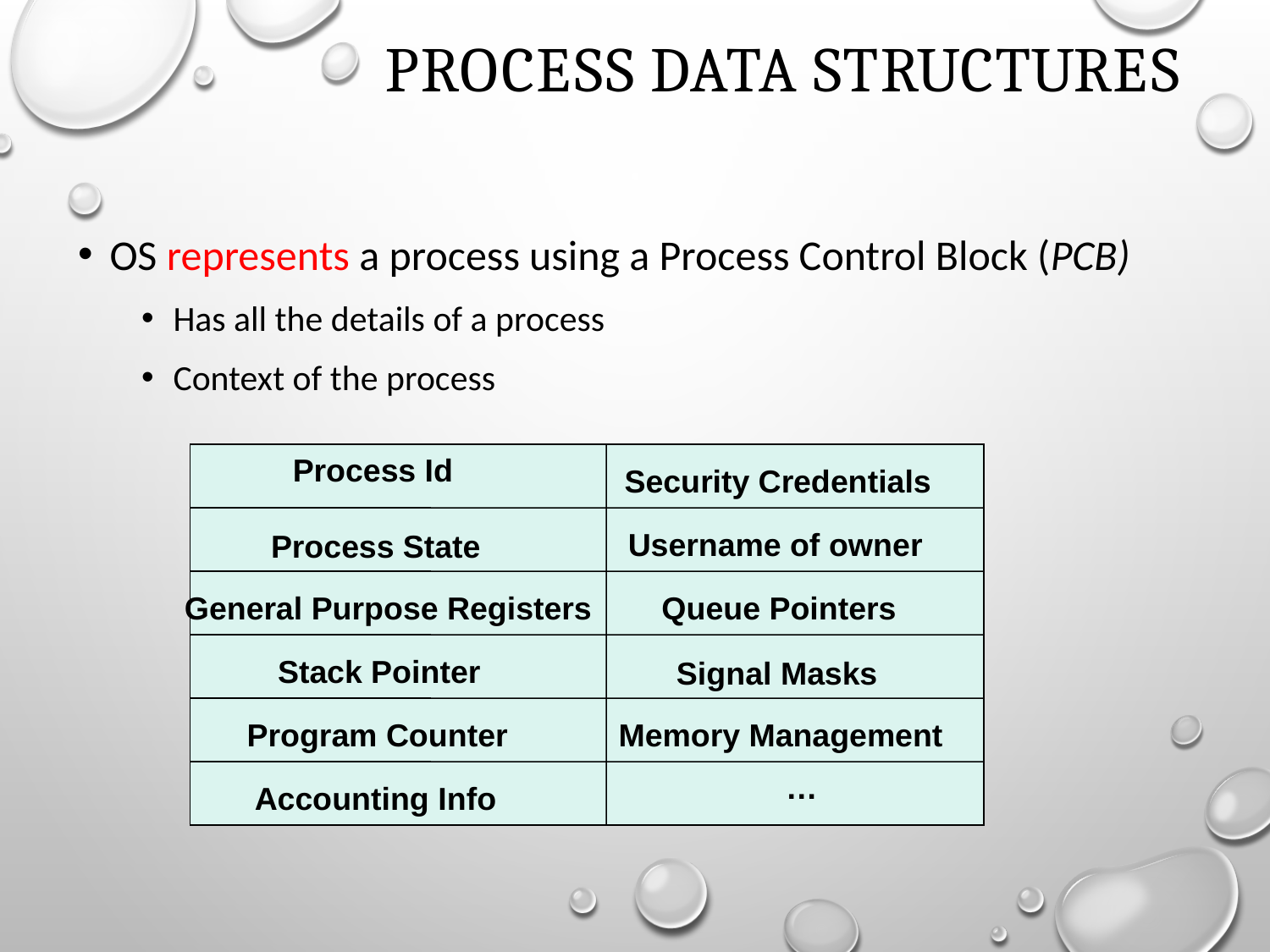

# Process Data Structures
OS represents a process using a Process Control Block (PCB)
Has all the details of a process
Context of the process

Process Id

Security Credentials

Username of owner
Process State

General Purpose Registers
Queue Pointers

Stack Pointer
Signal Masks

Program Counter
Memory Management

…
Accounting Info